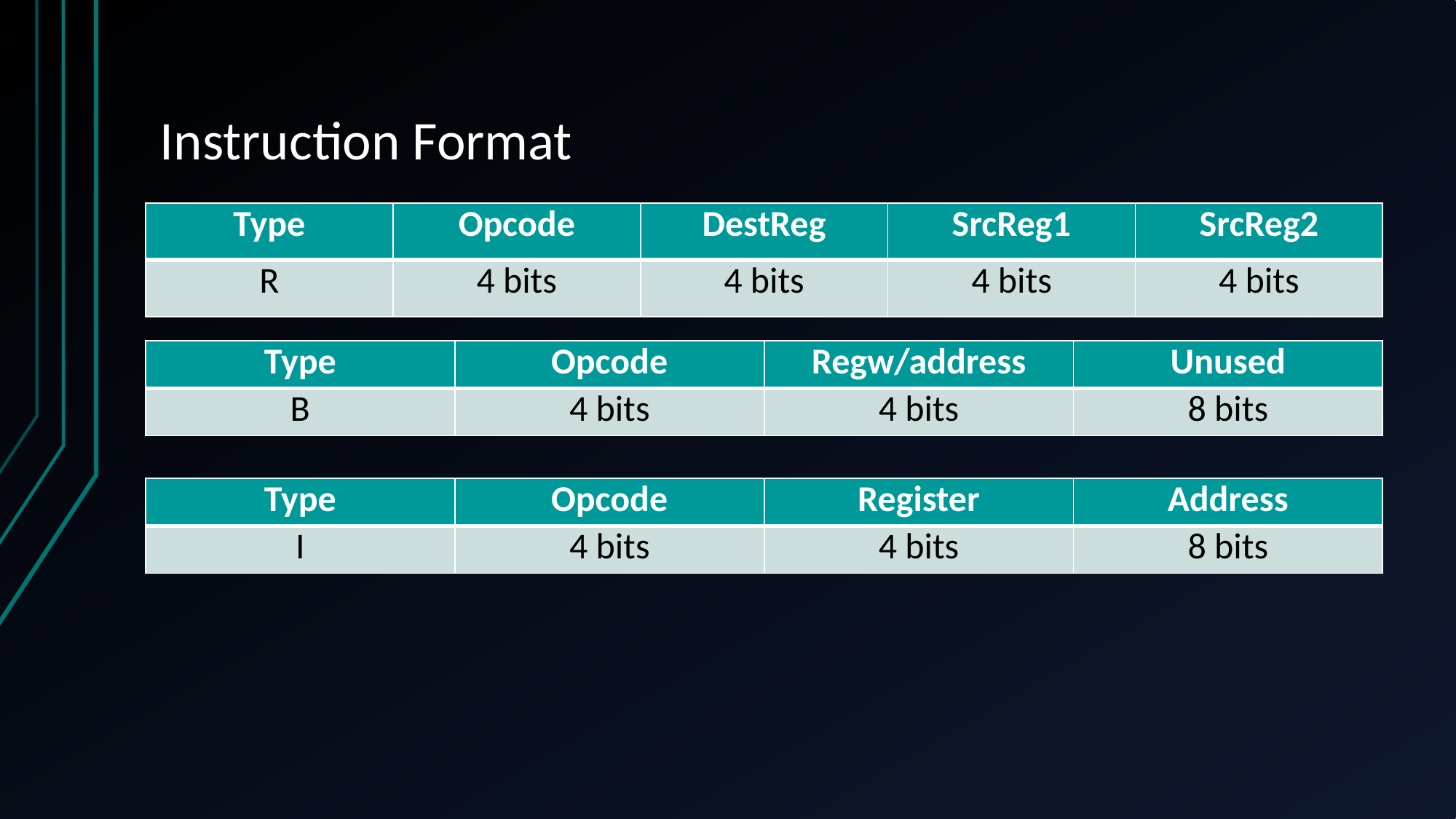

# Instruction Format
| Type | Opcode | DestReg | SrcReg1 | SrcReg2 |
| --- | --- | --- | --- | --- |
| R | 4 bits | 4 bits | 4 bits | 4 bits |
| Type | Opcode | Regw/address | Unused |
| --- | --- | --- | --- |
| B | 4 bits | 4 bits | 8 bits |
| Type | Opcode | Register | Address |
| --- | --- | --- | --- |
| I | 4 bits | 4 bits | 8 bits |